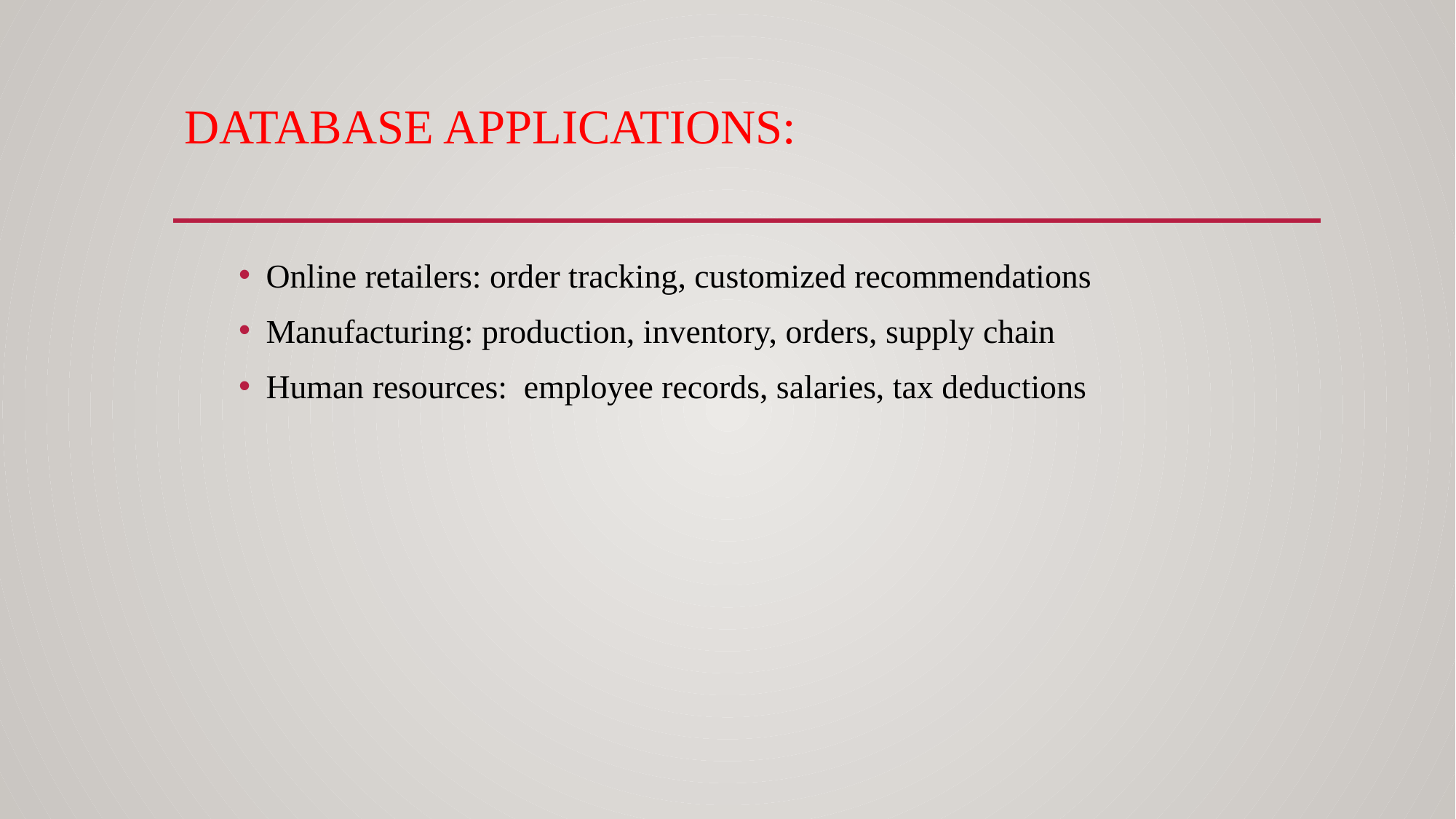

# Database Applications:
Online retailers: order tracking, customized recommendations
Manufacturing: production, inventory, orders, supply chain
Human resources:  employee records, salaries, tax deductions